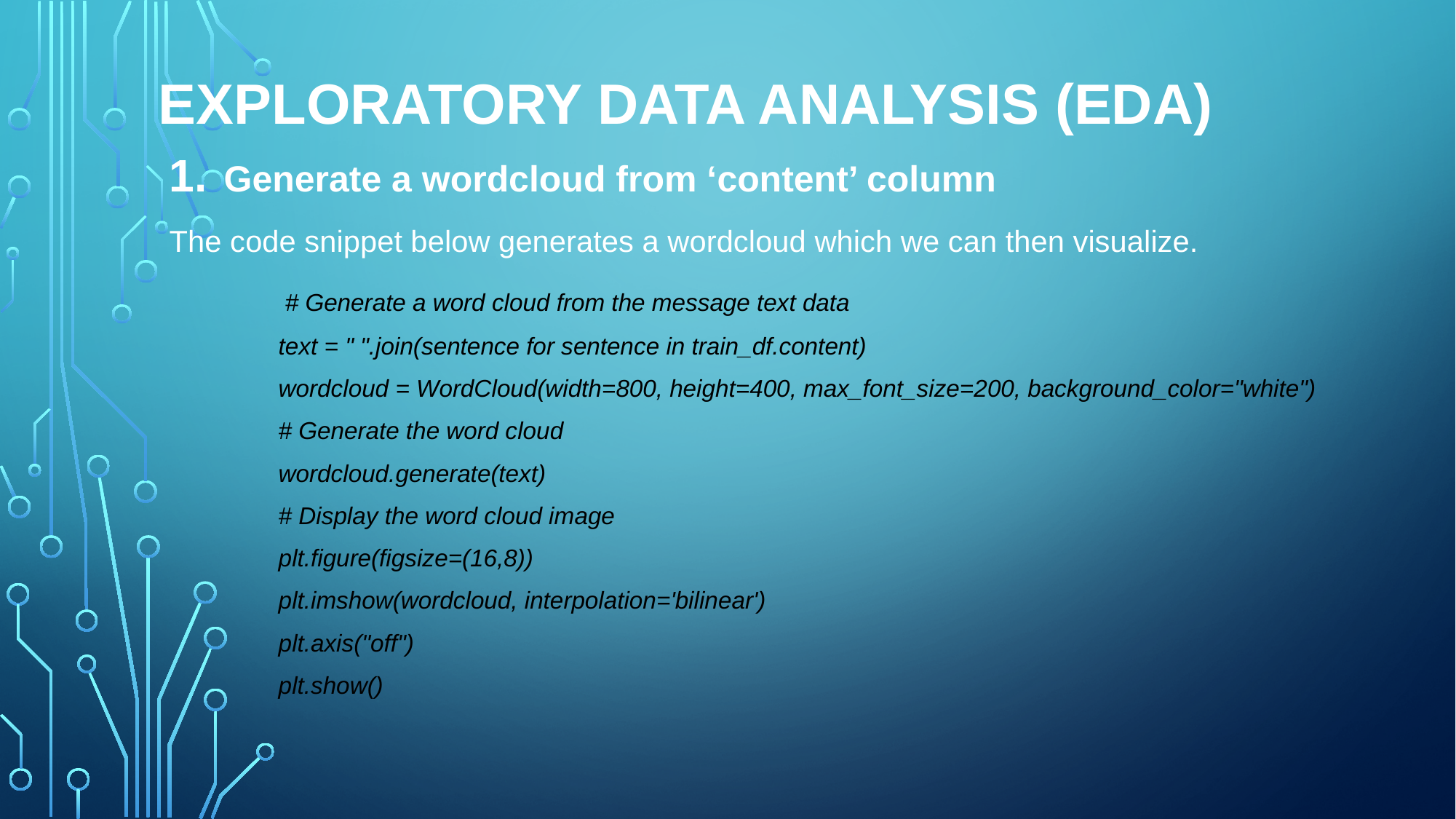

# Exploratory Data Analysis (EDA)
Generate a wordcloud from ‘content’ column
The code snippet below generates a wordcloud which we can then visualize.
	 # Generate a word cloud from the message text data
text = " ".join(sentence for sentence in train_df.content)
wordcloud = WordCloud(width=800, height=400, max_font_size=200, background_color="white")
# Generate the word cloud
wordcloud.generate(text)
# Display the word cloud image
plt.figure(figsize=(16,8))
plt.imshow(wordcloud, interpolation='bilinear')
plt.axis("off")
plt.show()